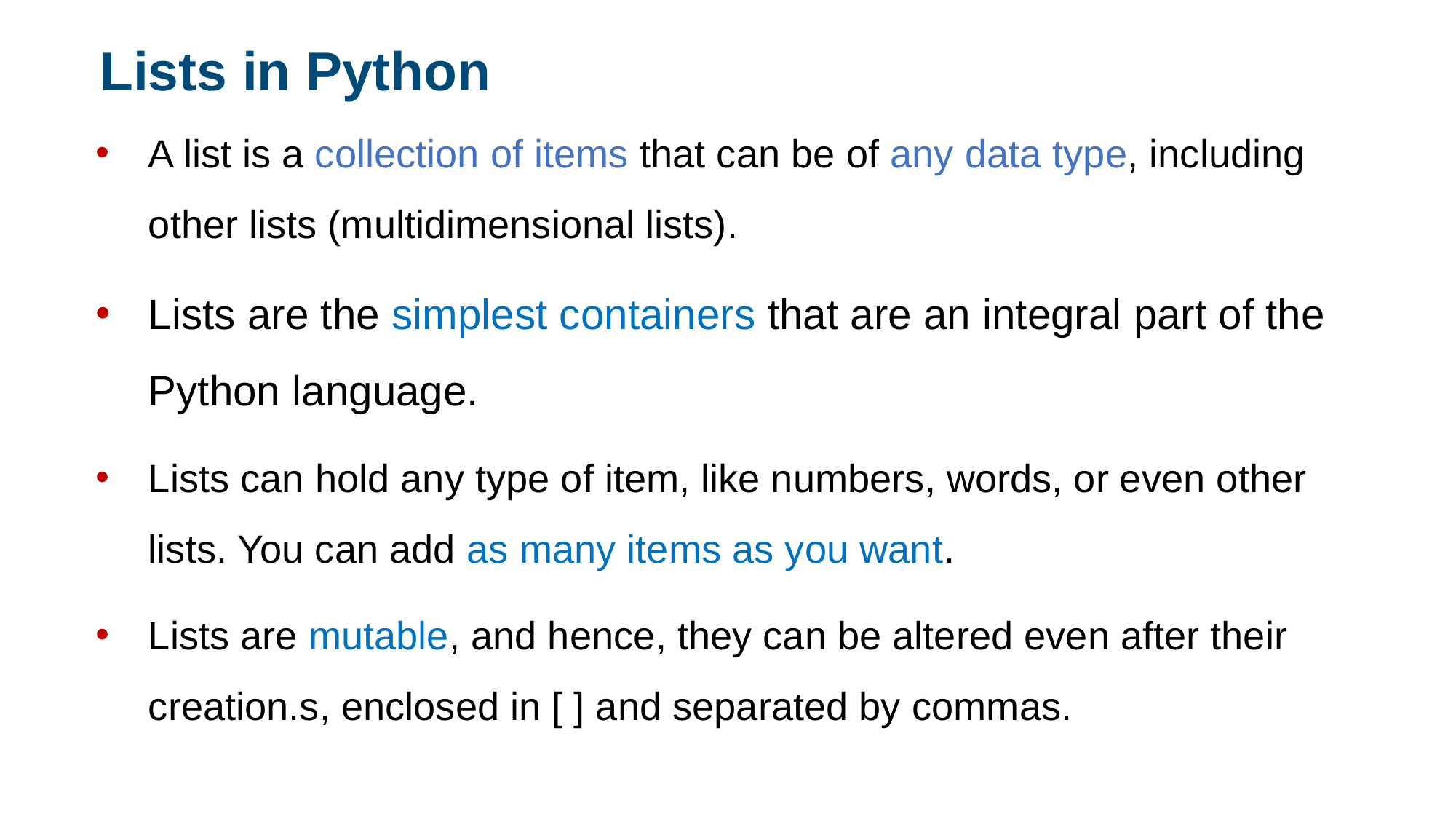

Lists in Python
A list is a collection of items that can be of any data type, including other lists (multidimensional lists).
Lists are the simplest containers that are an integral part of the Python language.
Lists can hold any type of item, like numbers, words, or even other lists. You can add as many items as you want.
Lists are mutable, and hence, they can be altered even after their creation.s, enclosed in [ ] and separated by commas.